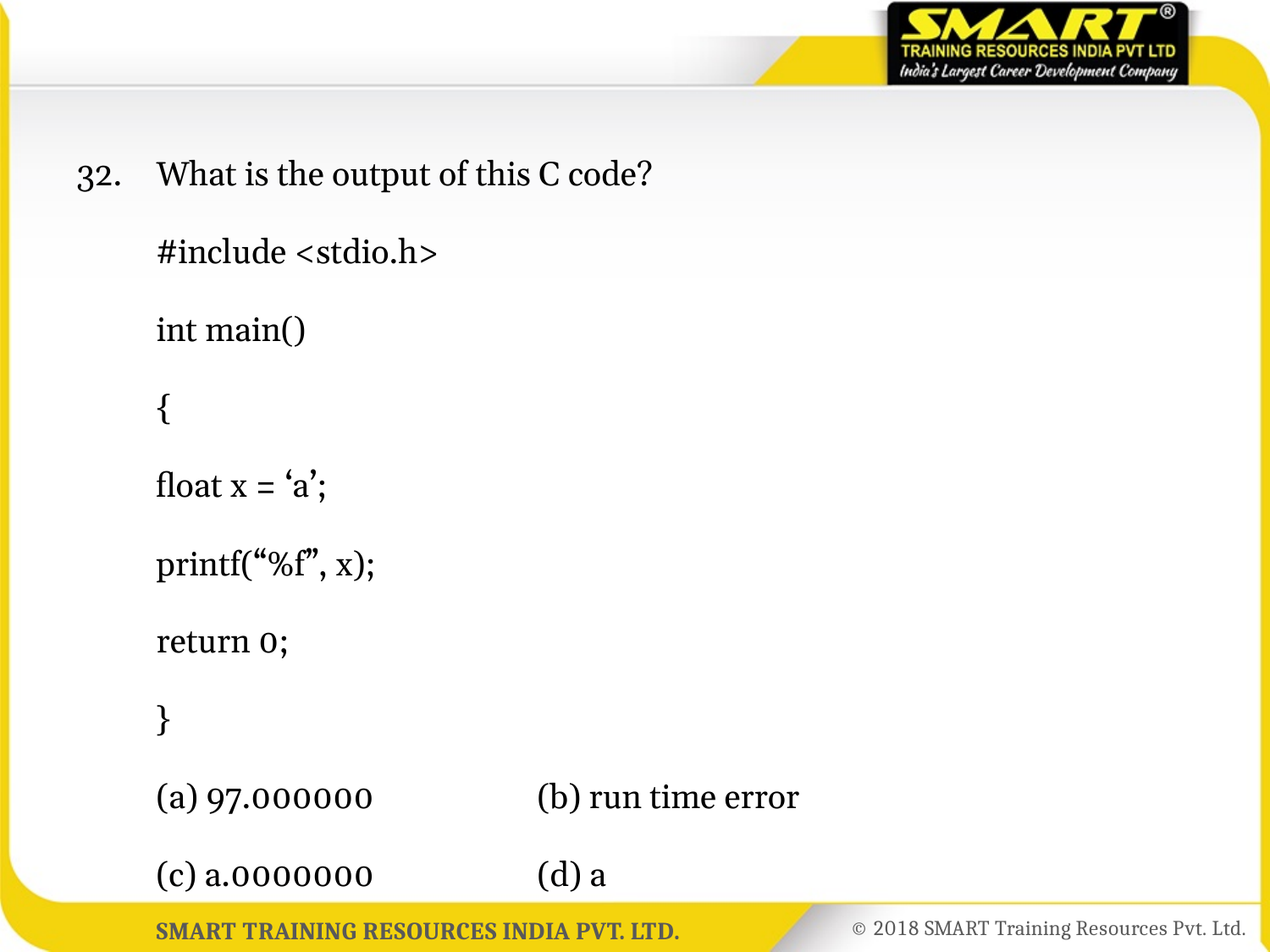

32.	What is the output of this C code?
	#include <stdio.h>
	int main()
	{
	float x = ‘a’;
	printf(“%f”, x);
	return 0;
	}
	(a) 97.000000		(b) run time error
	(c) a.0000000		(d) a